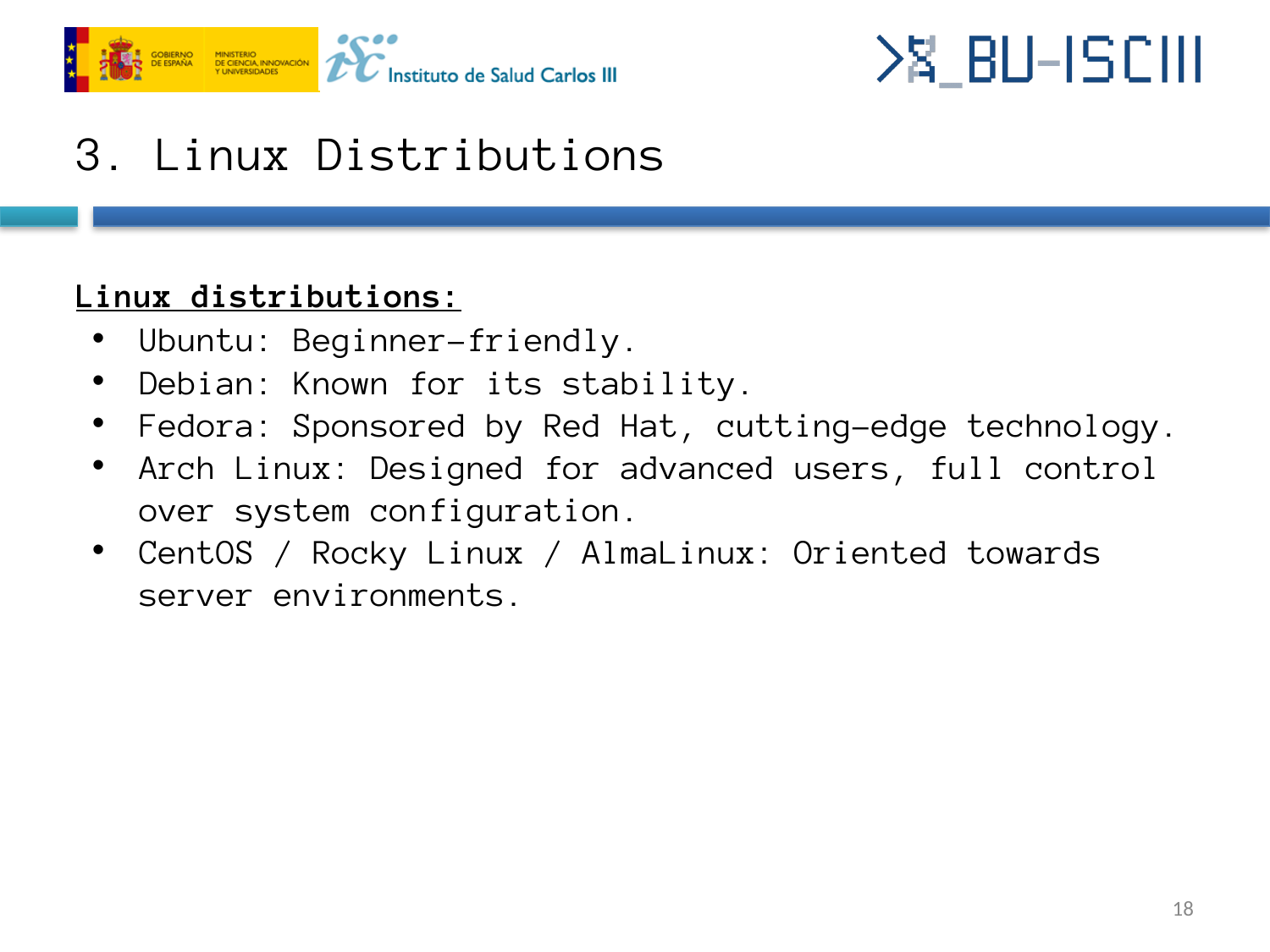

# 3. Linux Distributions
Linux distributions:
Ubuntu: Beginner-friendly.
Debian: Known for its stability.
Fedora: Sponsored by Red Hat, cutting-edge technology.
Arch Linux: Designed for advanced users, full control over system configuration.
CentOS / Rocky Linux / AlmaLinux: Oriented towards server environments.
18